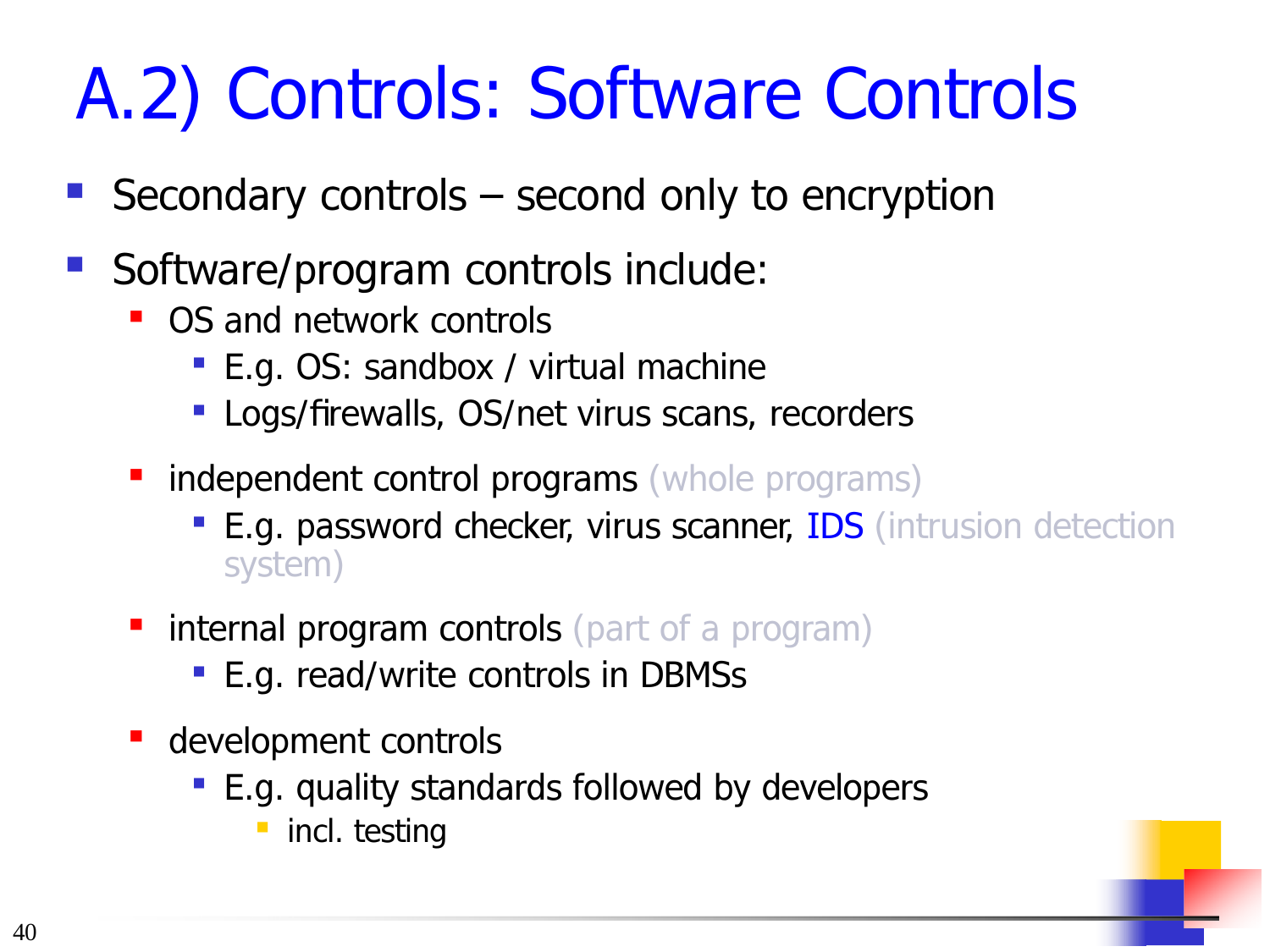

# A.2) Controls: Software Controls
Secondary controls – second only to encryption
Software/program controls include:
OS and network controls
E.g. OS: sandbox / virtual machine
Logs/firewalls, OS/net virus scans, recorders
independent control programs (whole programs)
E.g. password checker, virus scanner, IDS (intrusion detection system)
internal program controls (part of a program)
E.g. read/write controls in DBMSs
development controls
E.g. quality standards followed by developers
incl. testing
40